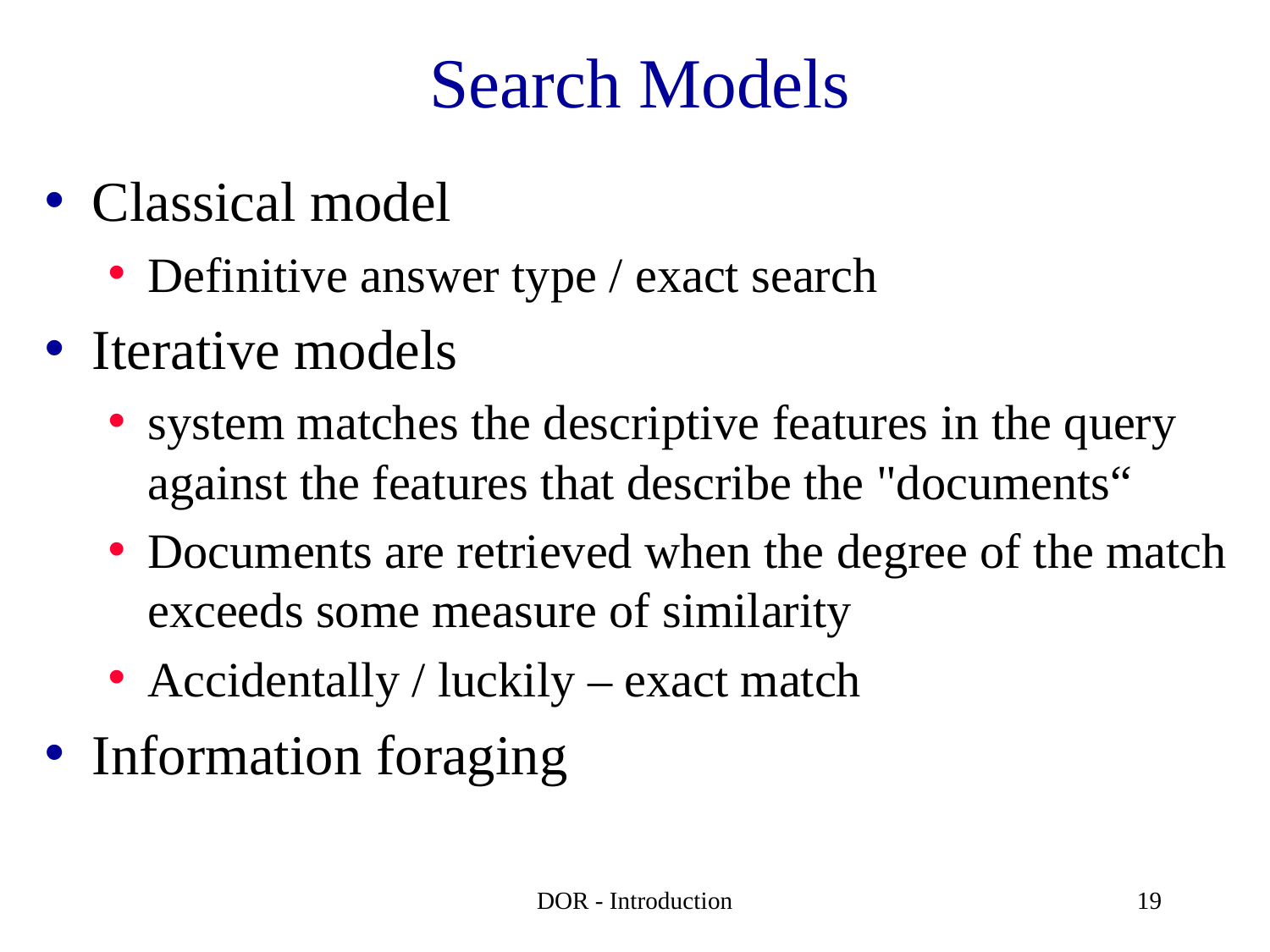

# Search Models
Classical model
Definitive answer type / exact search
Iterative models
system matches the descriptive features in the query against the features that describe the "documents“
Documents are retrieved when the degree of the match exceeds some measure of similarity
Accidentally / luckily – exact match
Information foraging
DOR - Introduction
19